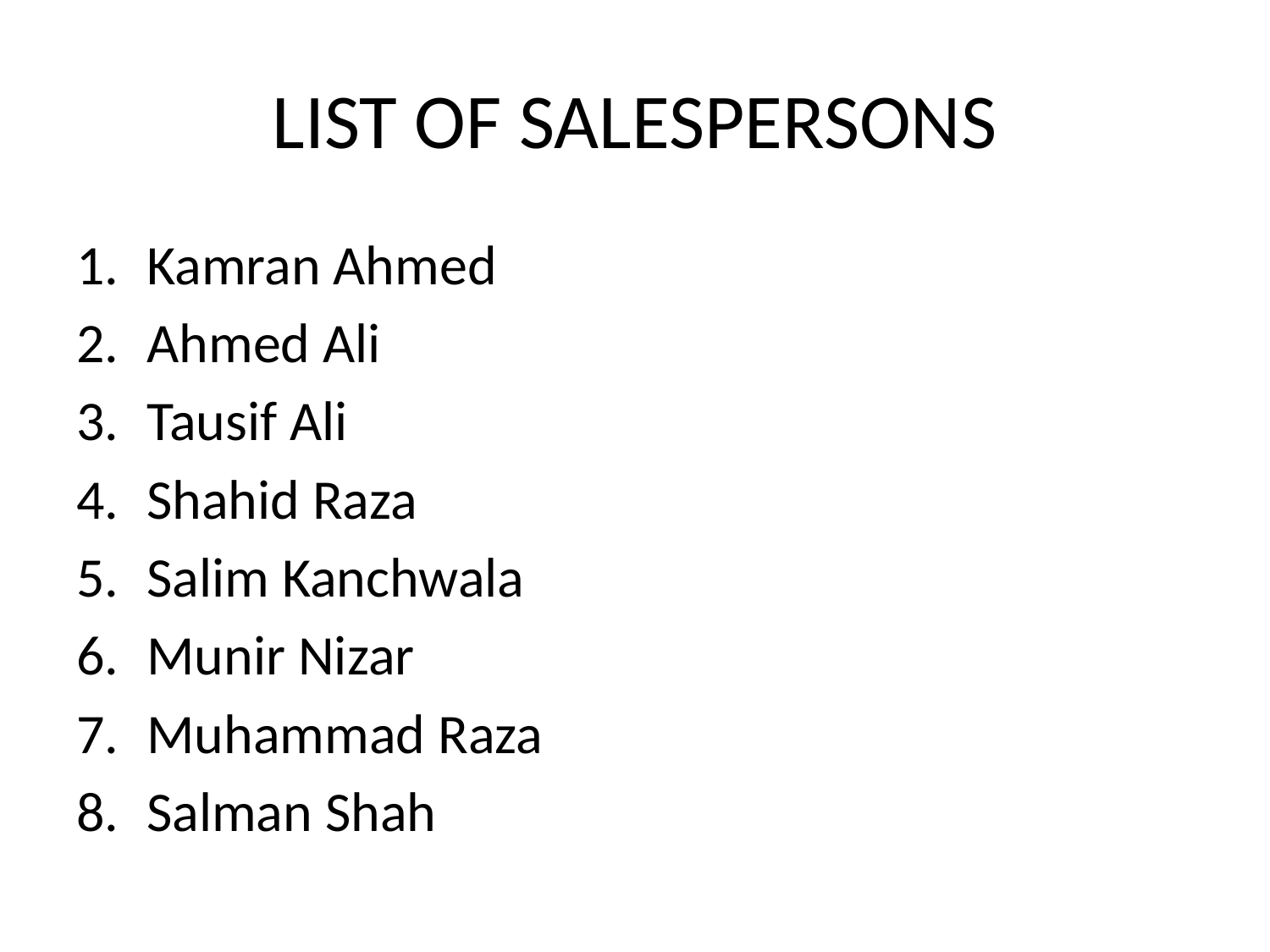

# LIST OF SALESPERSONS
Kamran Ahmed
Ahmed Ali
Tausif Ali
Shahid Raza
Salim Kanchwala
Munir Nizar
Muhammad Raza
Salman Shah